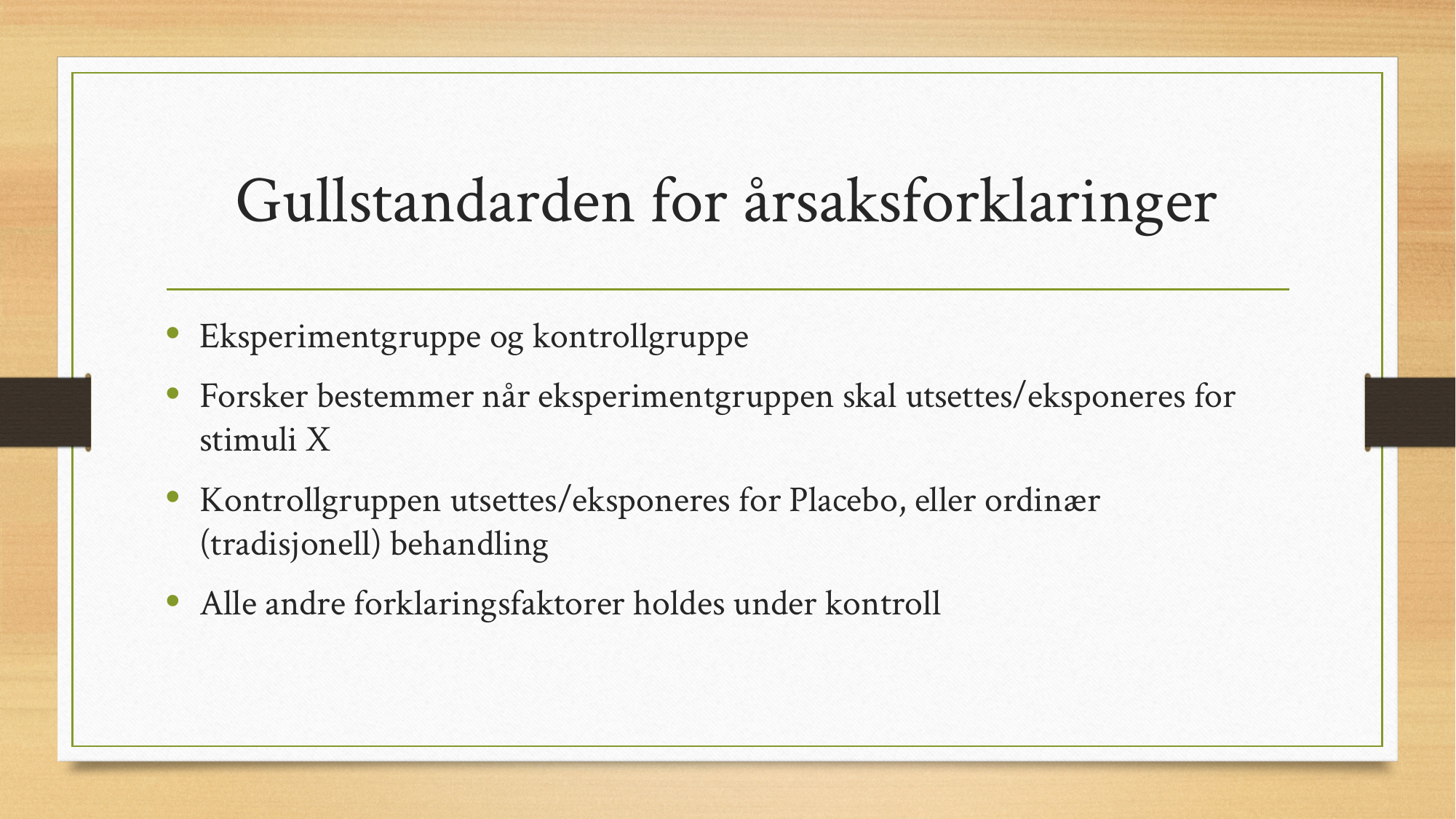

# Gullstandarden for årsaksforklaringer
Eksperimentgruppe og kontrollgruppe
Forsker bestemmer når eksperimentgruppen skal utsettes/eksponeres for stimuli X
Kontrollgruppen utsettes/eksponeres for Placebo, eller ordinær (tradisjonell) behandling
Alle andre forklaringsfaktorer holdes under kontroll